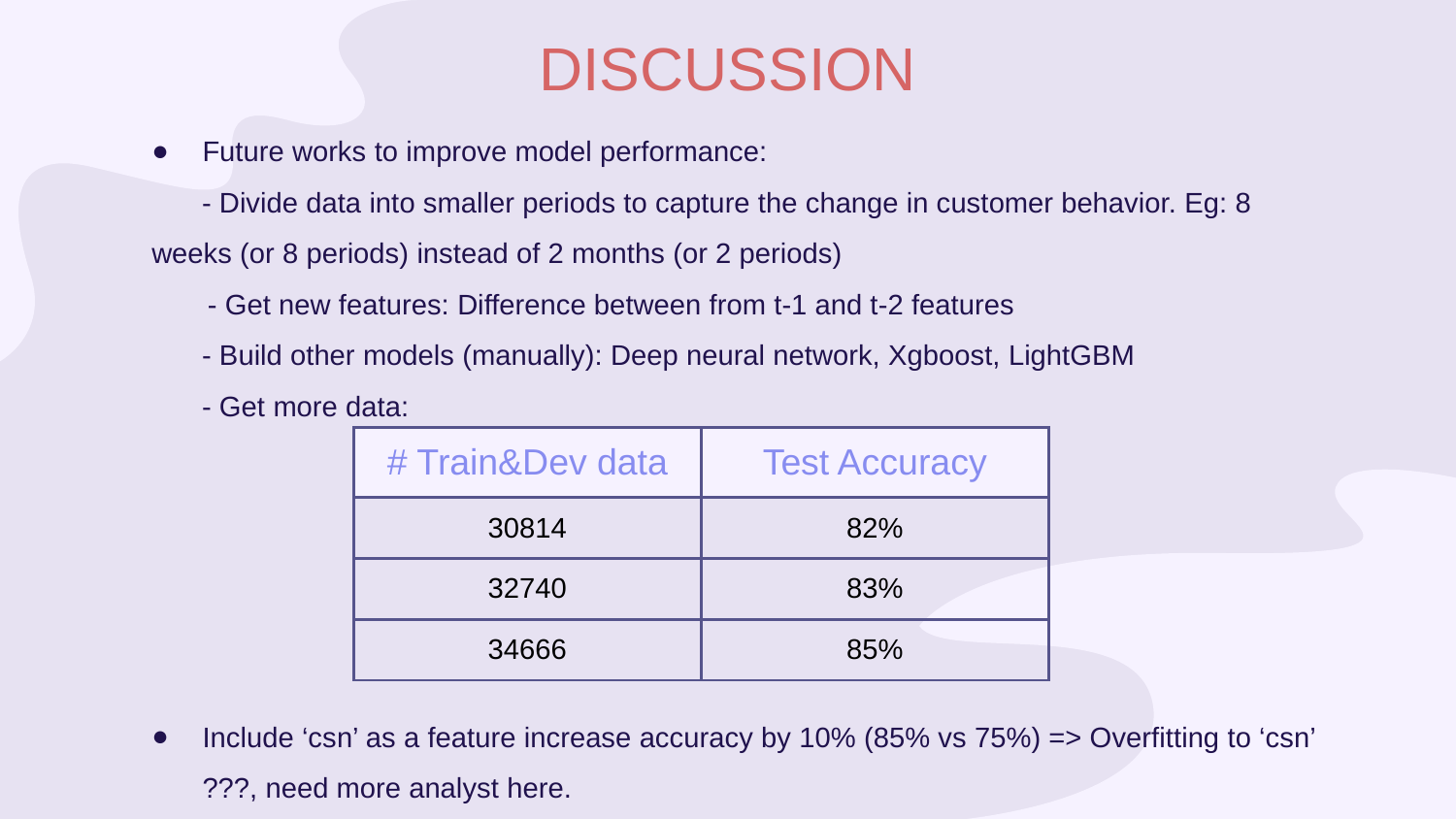

# DISCUSSION
Future works to improve model performance:
- Divide data into smaller periods to capture the change in customer behavior. Eg: 8 weeks (or 8 periods) instead of 2 months (or 2 periods)
       - Get new features: Difference between from t-1 and t-2 features
- Build other models (manually): Deep neural network, Xgboost, LightGBM
- Get more data:
| # Train&Dev data | Test Accuracy |
| --- | --- |
| 30814 | 82% |
| 32740 | 83% |
| 34666 | 85% |
Include ‘csn’ as a feature increase accuracy by 10% (85% vs 75%) => Overfitting to ‘csn’ ???, need more analyst here.